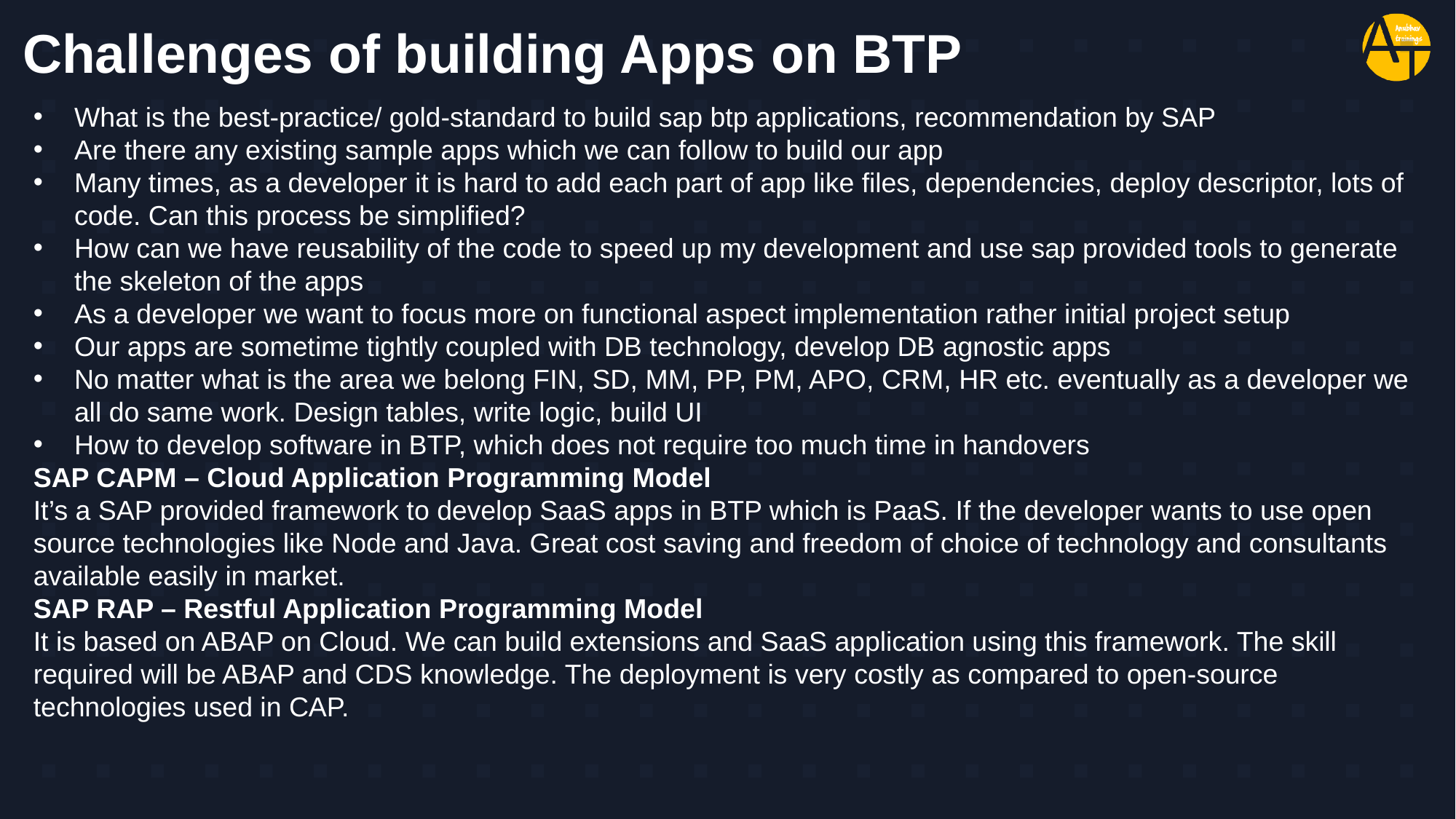

# Challenges of building Apps on BTP
What is the best-practice/ gold-standard to build sap btp applications, recommendation by SAP
Are there any existing sample apps which we can follow to build our app
Many times, as a developer it is hard to add each part of app like files, dependencies, deploy descriptor, lots of code. Can this process be simplified?
How can we have reusability of the code to speed up my development and use sap provided tools to generate the skeleton of the apps
As a developer we want to focus more on functional aspect implementation rather initial project setup
Our apps are sometime tightly coupled with DB technology, develop DB agnostic apps
No matter what is the area we belong FIN, SD, MM, PP, PM, APO, CRM, HR etc. eventually as a developer we all do same work. Design tables, write logic, build UI
How to develop software in BTP, which does not require too much time in handovers
SAP CAPM – Cloud Application Programming Model
It’s a SAP provided framework to develop SaaS apps in BTP which is PaaS. If the developer wants to use open source technologies like Node and Java. Great cost saving and freedom of choice of technology and consultants available easily in market.
SAP RAP – Restful Application Programming Model
It is based on ABAP on Cloud. We can build extensions and SaaS application using this framework. The skill required will be ABAP and CDS knowledge. The deployment is very costly as compared to open-source technologies used in CAP.